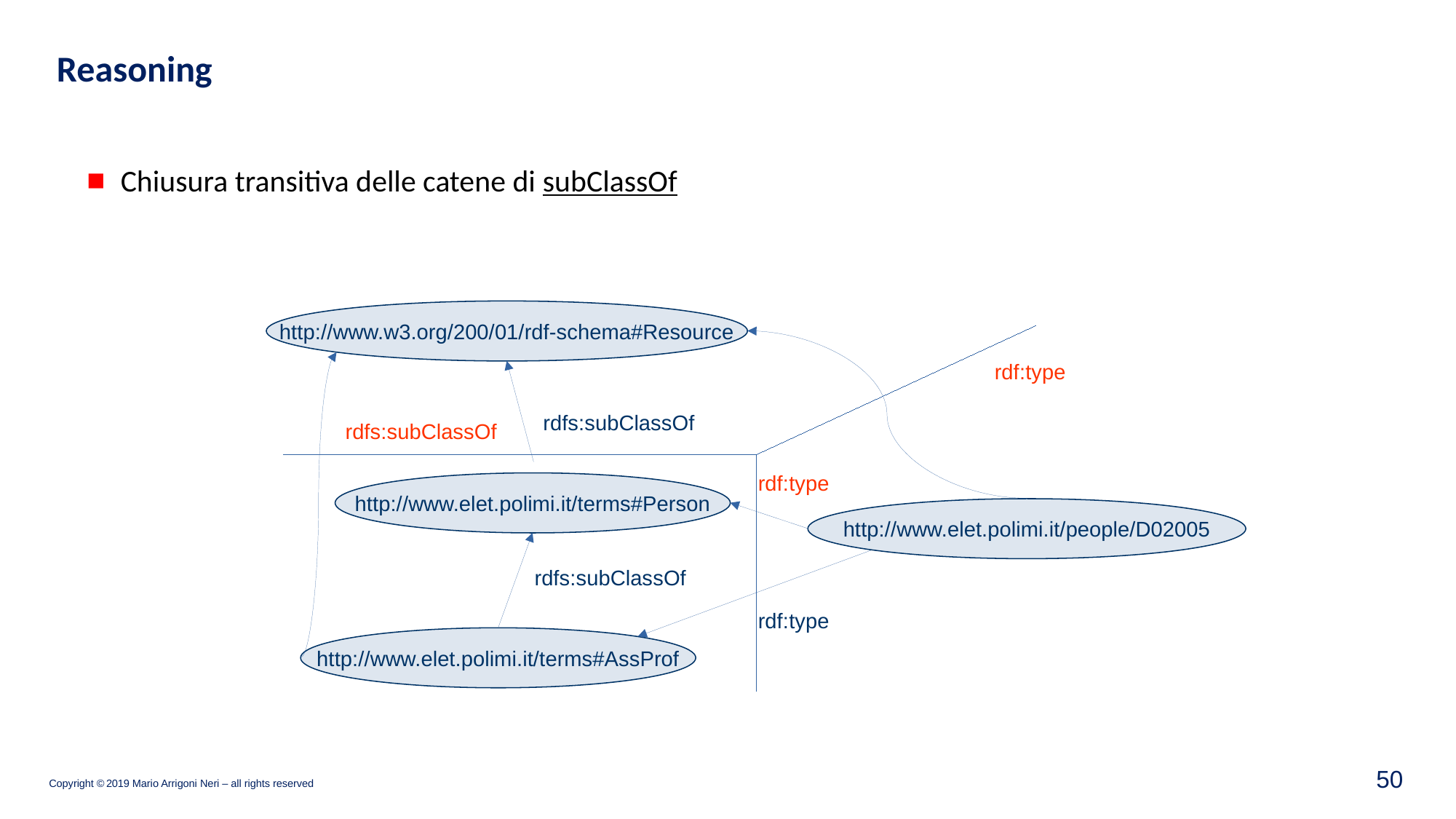

Reasoning

Chiusura transitiva delle catene di subClassOf

http://www.w3.org/200/01/rdf-schema#Resource

rdf:type

rdfs:subClassOf
rdfs:subClassOf

rdf:type
http://www.elet.polimi.it/terms#Person
http://www.elet.polimi.it/people/D02005

rdfs:subClassOf
rdf:type
http://www.elet.polimi.it/terms#AssProf
50